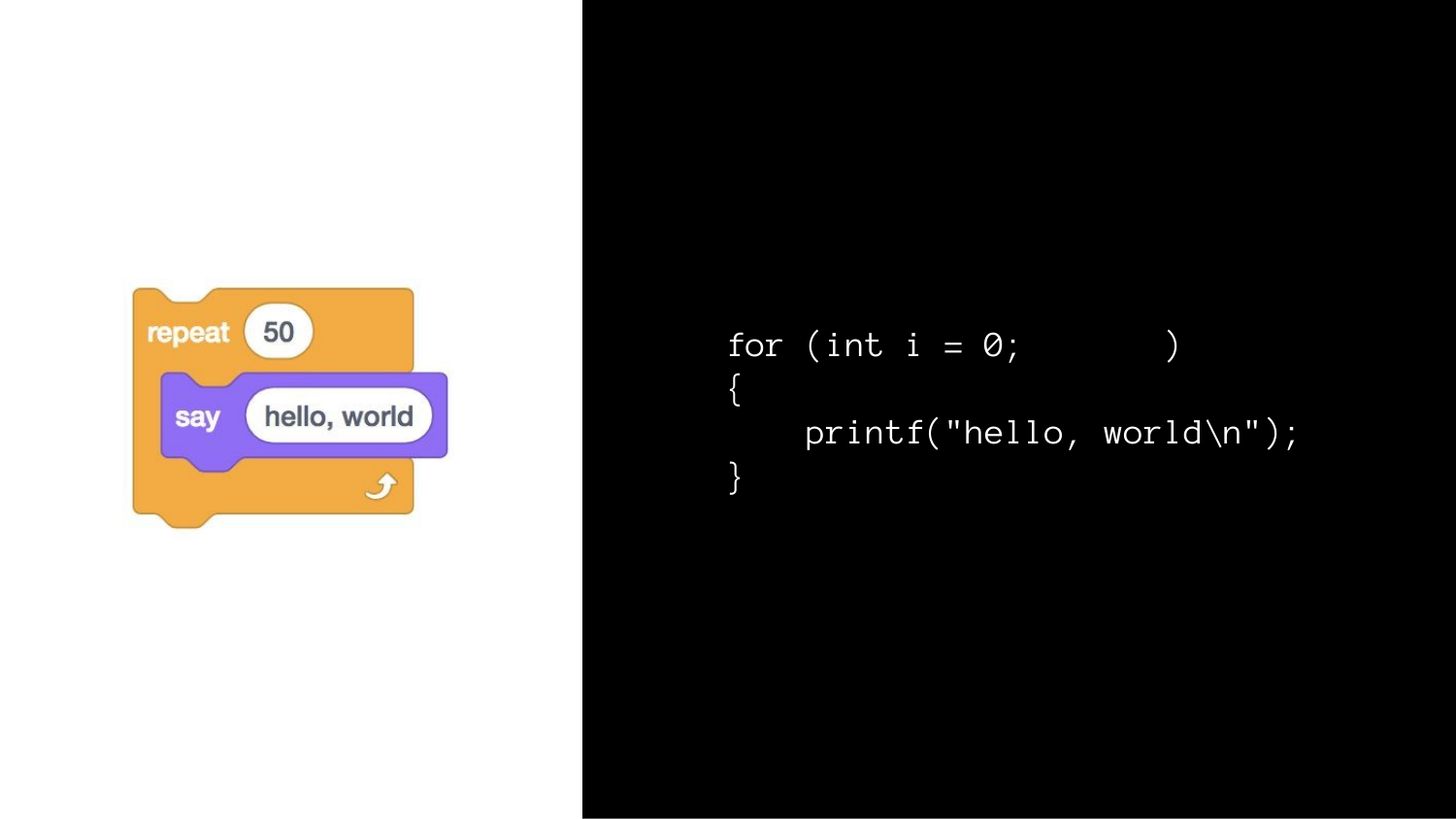

for (int i = 0;	)
{
printf("hello, world\n");
}